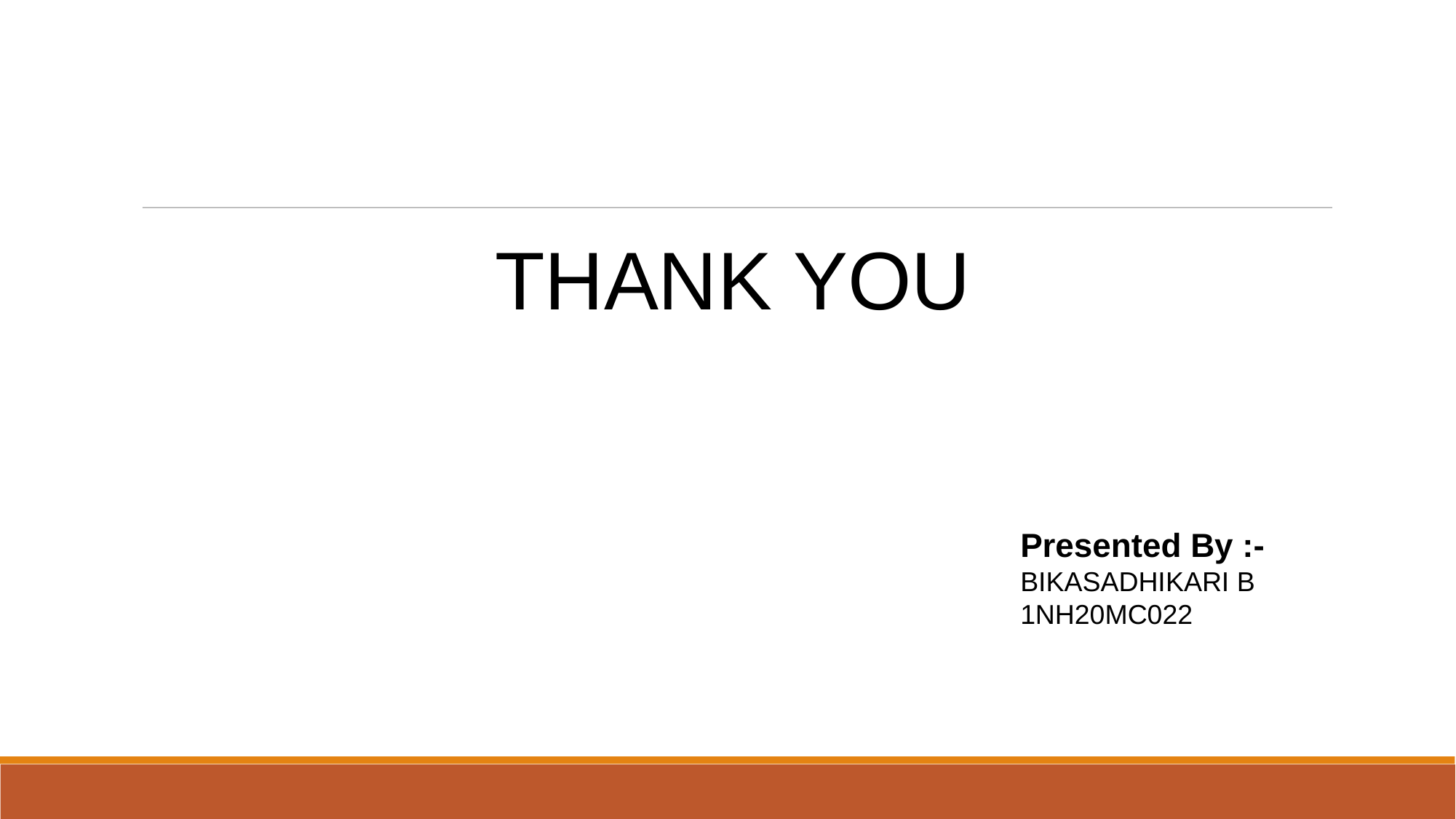

THANK YOU
Presented By :-
BIKASADHIKARI B
1NH20MC022